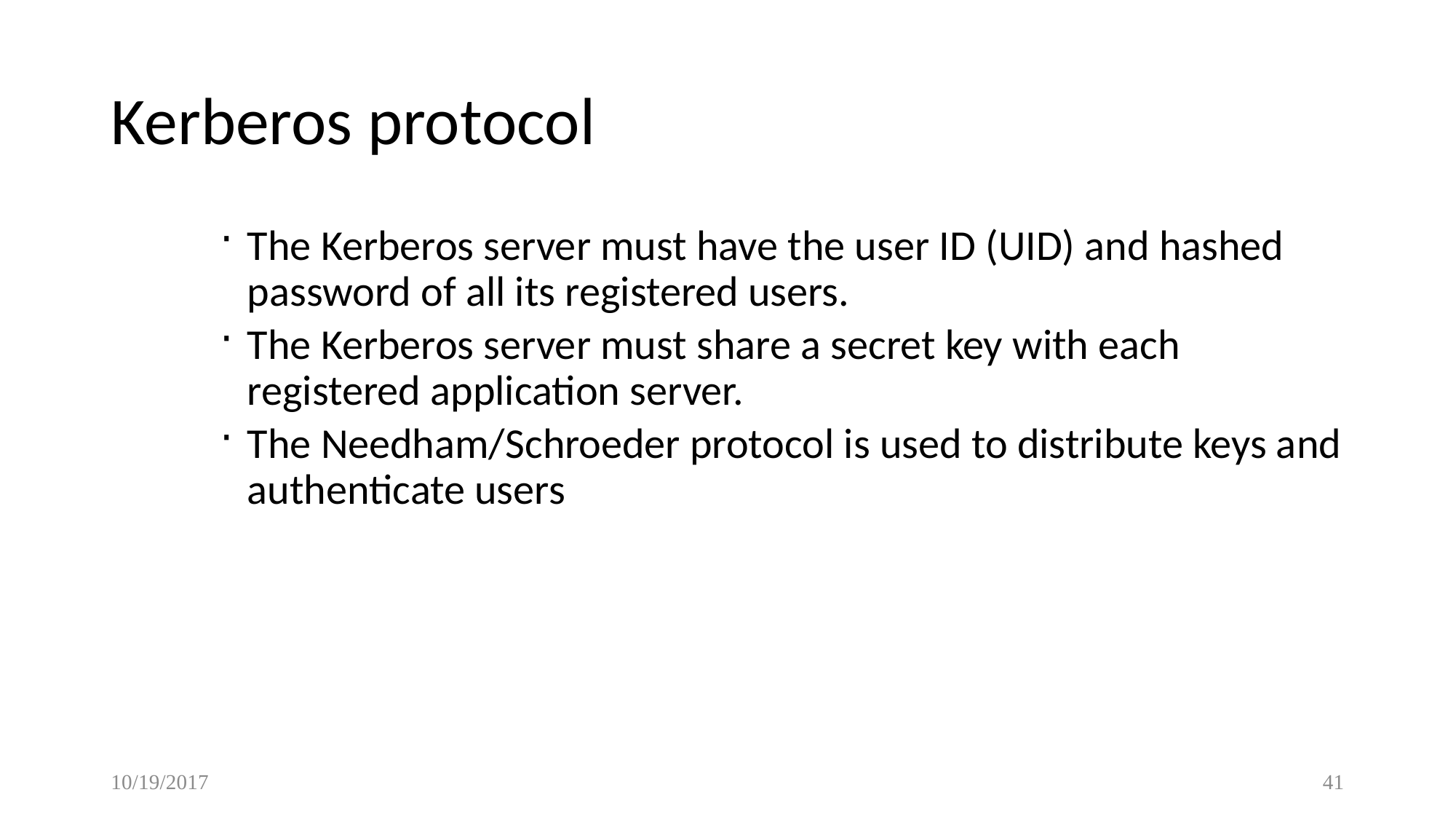

Kerberos protocol
The Kerberos server must have the user ID (UID) and hashed password of all its registered users.
The Kerberos server must share a secret key with each registered application server.
The Needham/Schroeder protocol is used to distribute keys and authenticate users
10/19/2017
41